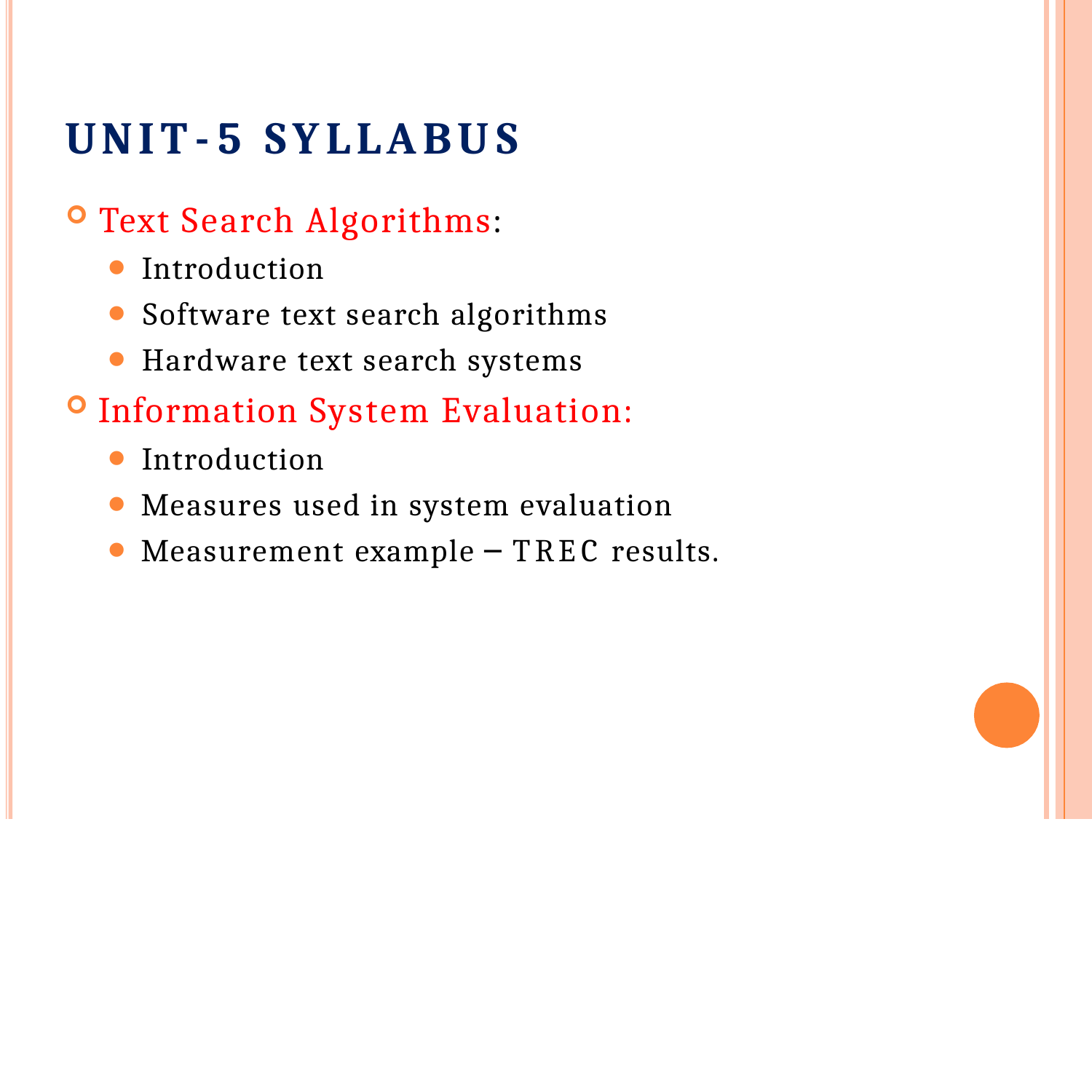

# UNIT-5 SYLLABUS
Text Search Algorithms:
Introduction
Software text search algorithms
Hardware text search systems
Information System Evaluation:
Introduction
Measures used in system evaluation
Measurement example – TREC results.